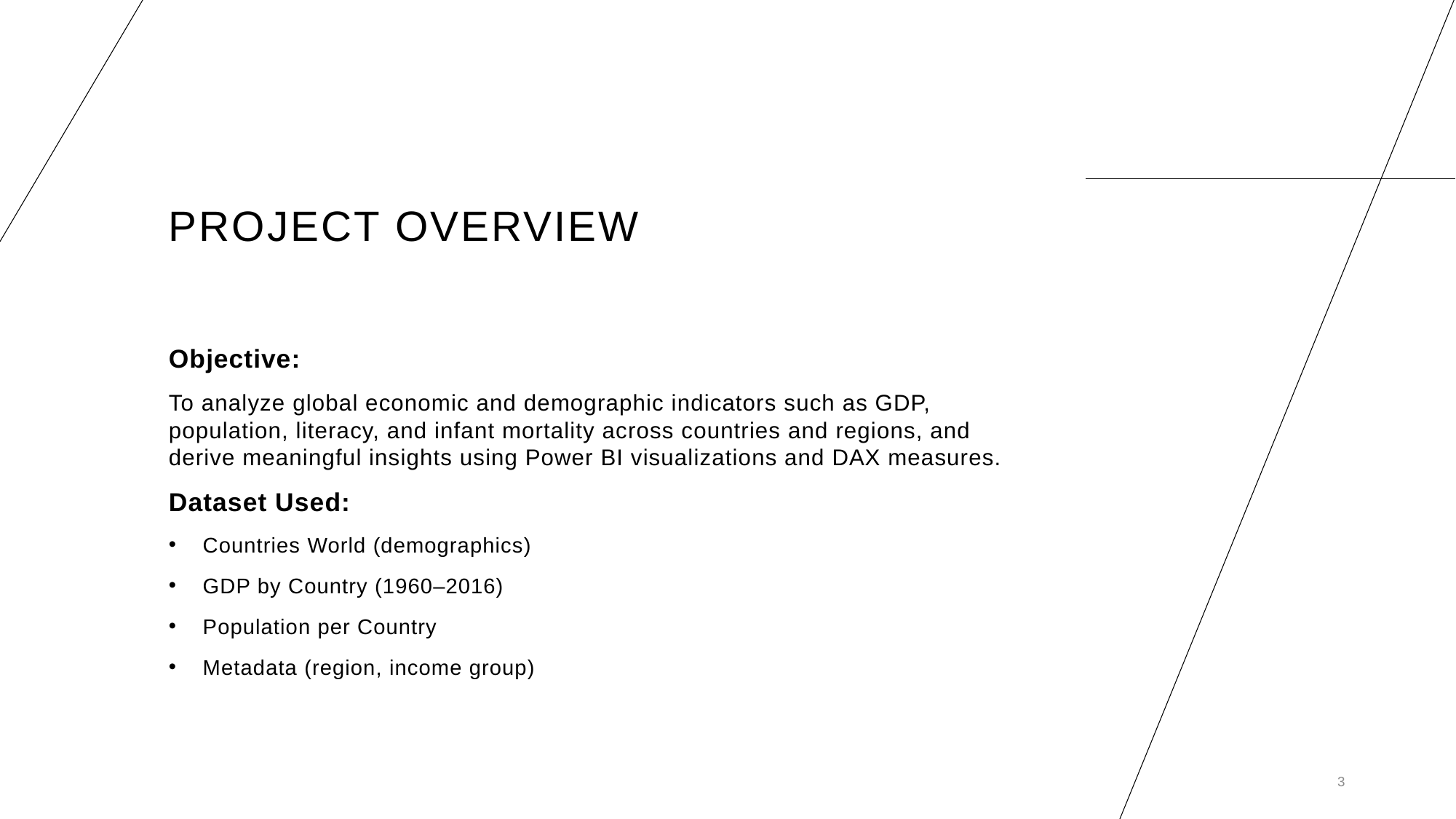

# Project Overview

Objective:
To analyze global economic and demographic indicators such as GDP, population, literacy, and infant mortality across countries and regions, and derive meaningful insights using Power BI visualizations and DAX measures.
Dataset Used:
Countries World (demographics)
GDP by Country (1960–2016)
Population per Country
Metadata (region, income group)

3